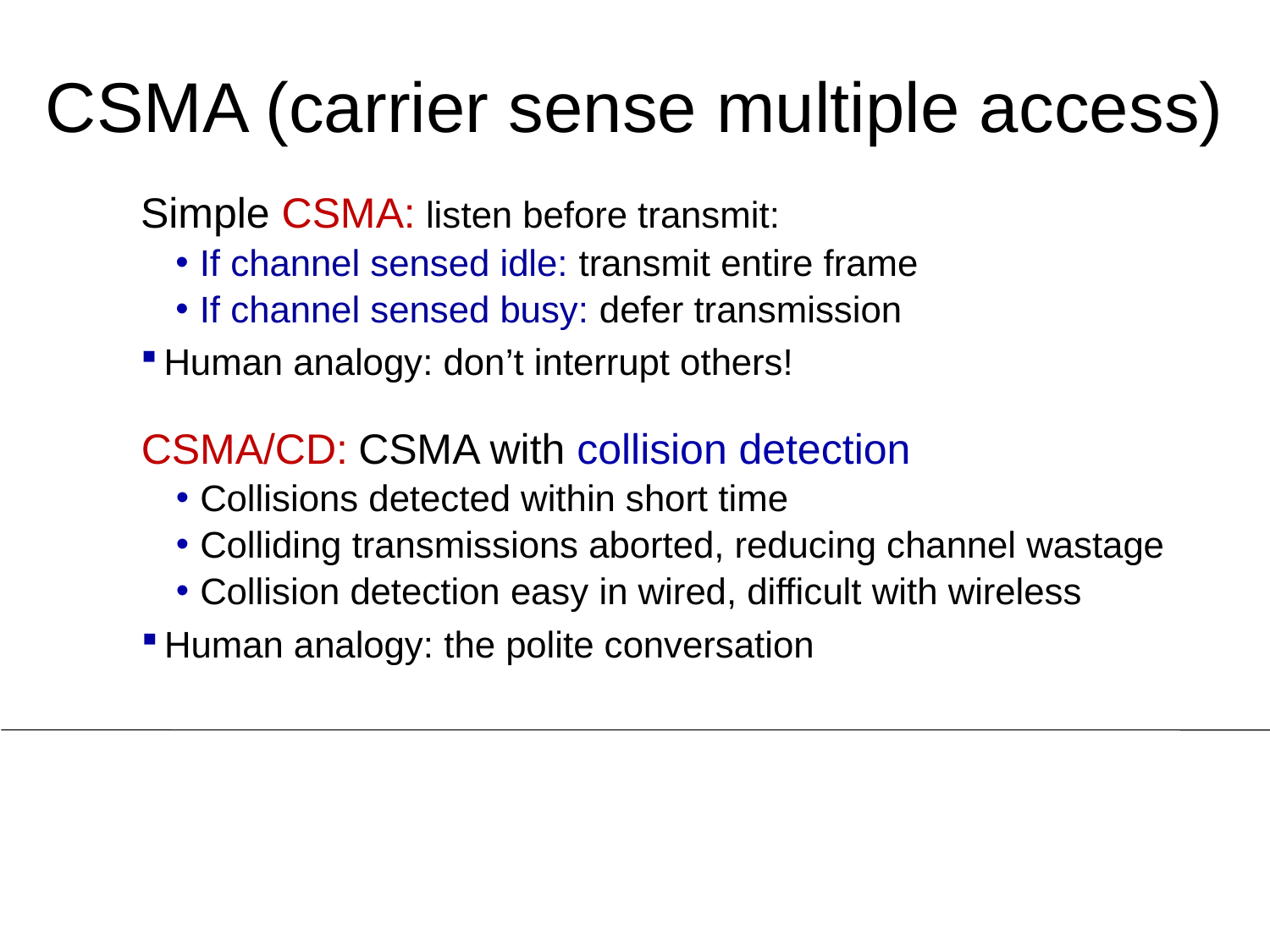

# CSMA (carrier sense multiple access)
Simple CSMA: listen before transmit:
If channel sensed idle: transmit entire frame
If channel sensed busy: defer transmission
Human analogy: don’t interrupt others!
CSMA/CD: CSMA with collision detection
Collisions detected within short time
Colliding transmissions aborted, reducing channel wastage
Collision detection easy in wired, difficult with wireless
Human analogy: the polite conversation